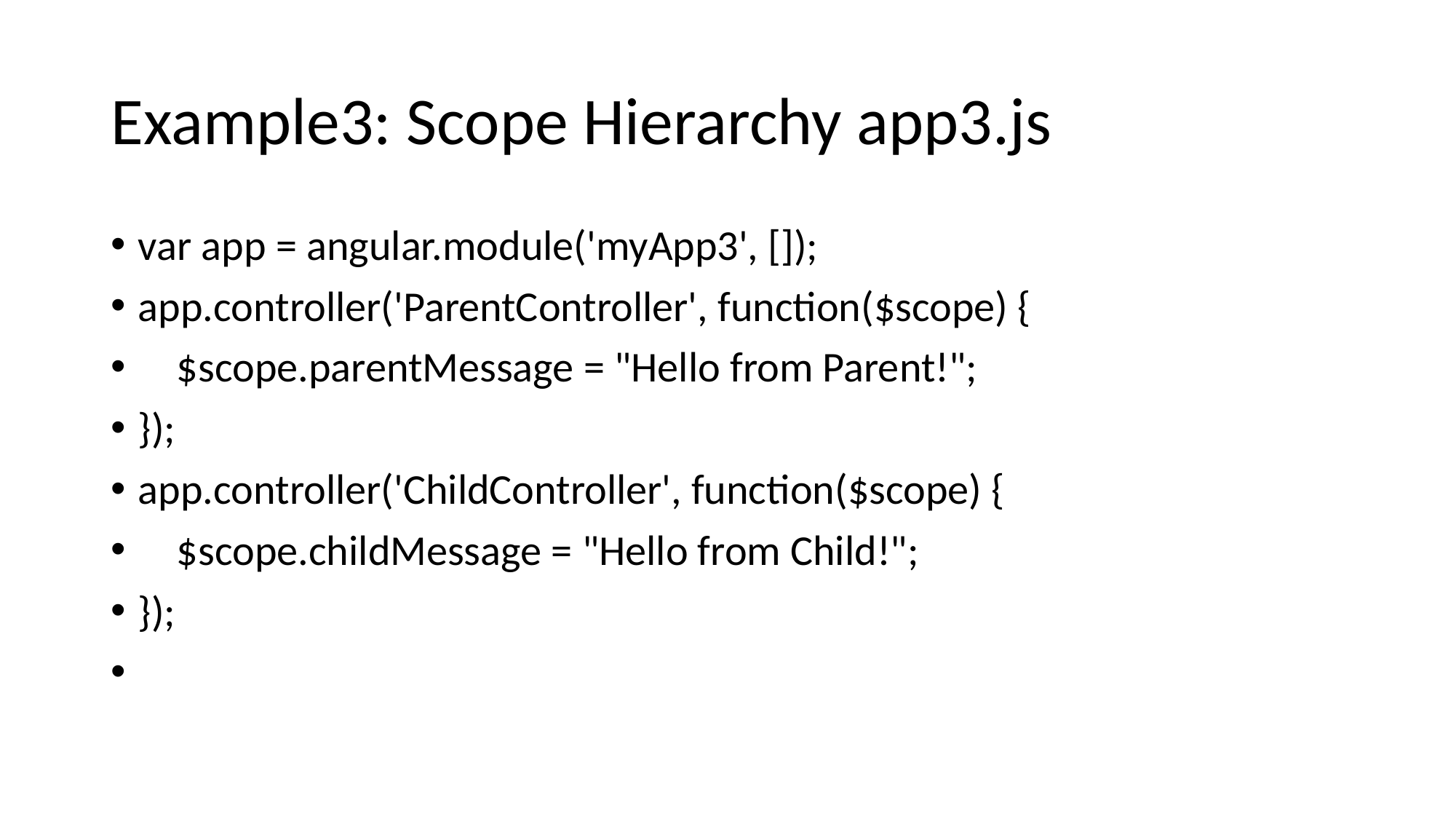

# Example3: Scope Hierarchy app3.js
var app = angular.module('myApp3', []);
app.controller('ParentController', function($scope) {
    $scope.parentMessage = "Hello from Parent!";
});
app.controller('ChildController', function($scope) {
    $scope.childMessage = "Hello from Child!";
});